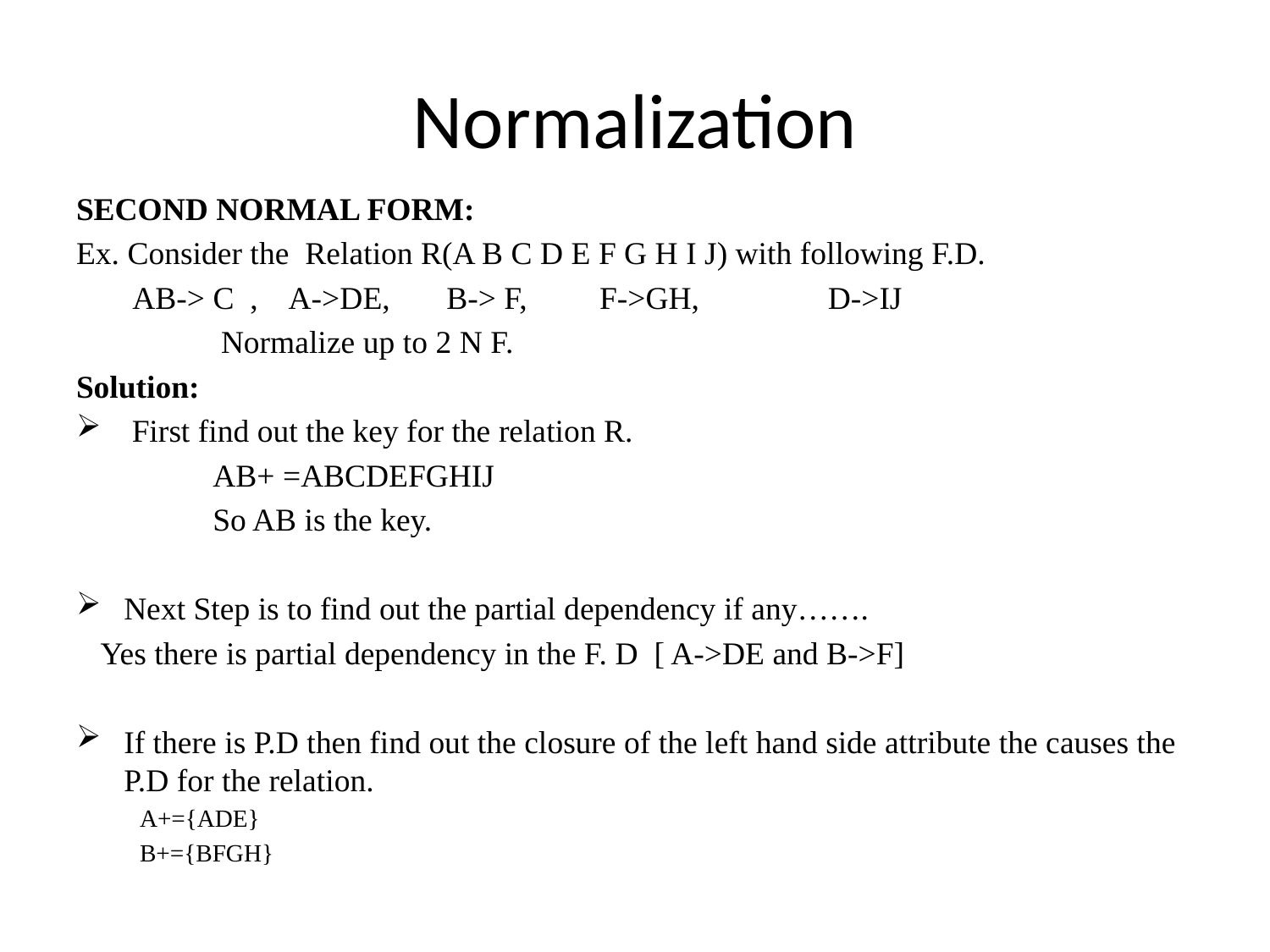

# Normalization

SECOND NORMAL FORM:
Ex. Consider the  Relation R(A B C D E F G H I J) with following F.D.
       AB-> C  ,    A->DE,       B-> F,         F->GH,                D->IJ
                  Normalize up to 2 N F.
Solution:
 First find out the key for the relation R.
                 AB+ =ABCDEFGHIJ
                 So AB is the key.

Next Step is to find out the partial dependency if any…….
   Yes there is partial dependency in the F. D  [ A->DE and B->F]

If there is P.D then find out the closure of the left hand side attribute the causes the P.D for the relation.
A+={ADE}
B+={BFGH}